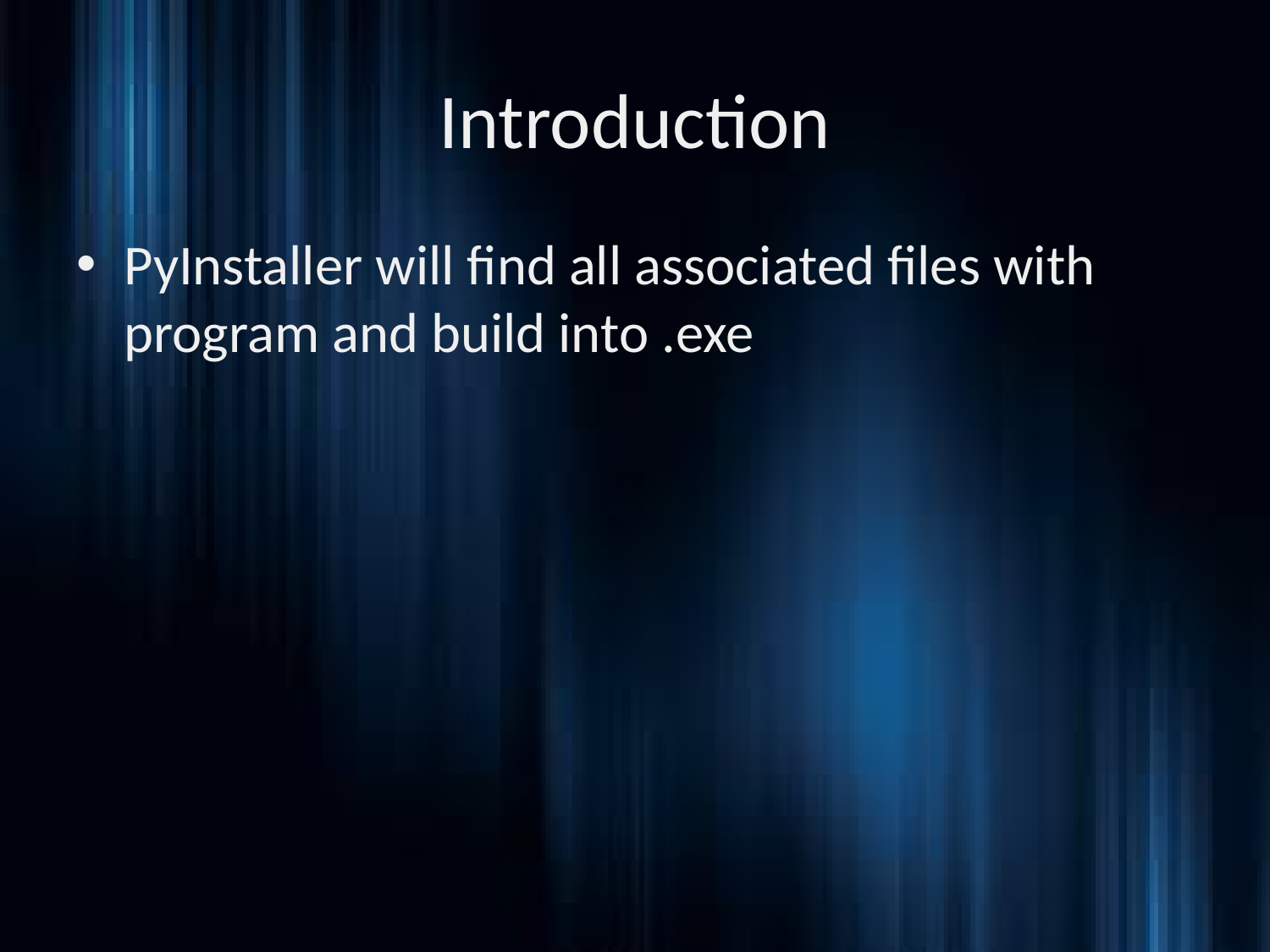

# Introduction
PyInstaller will find all associated files with program and build into .exe